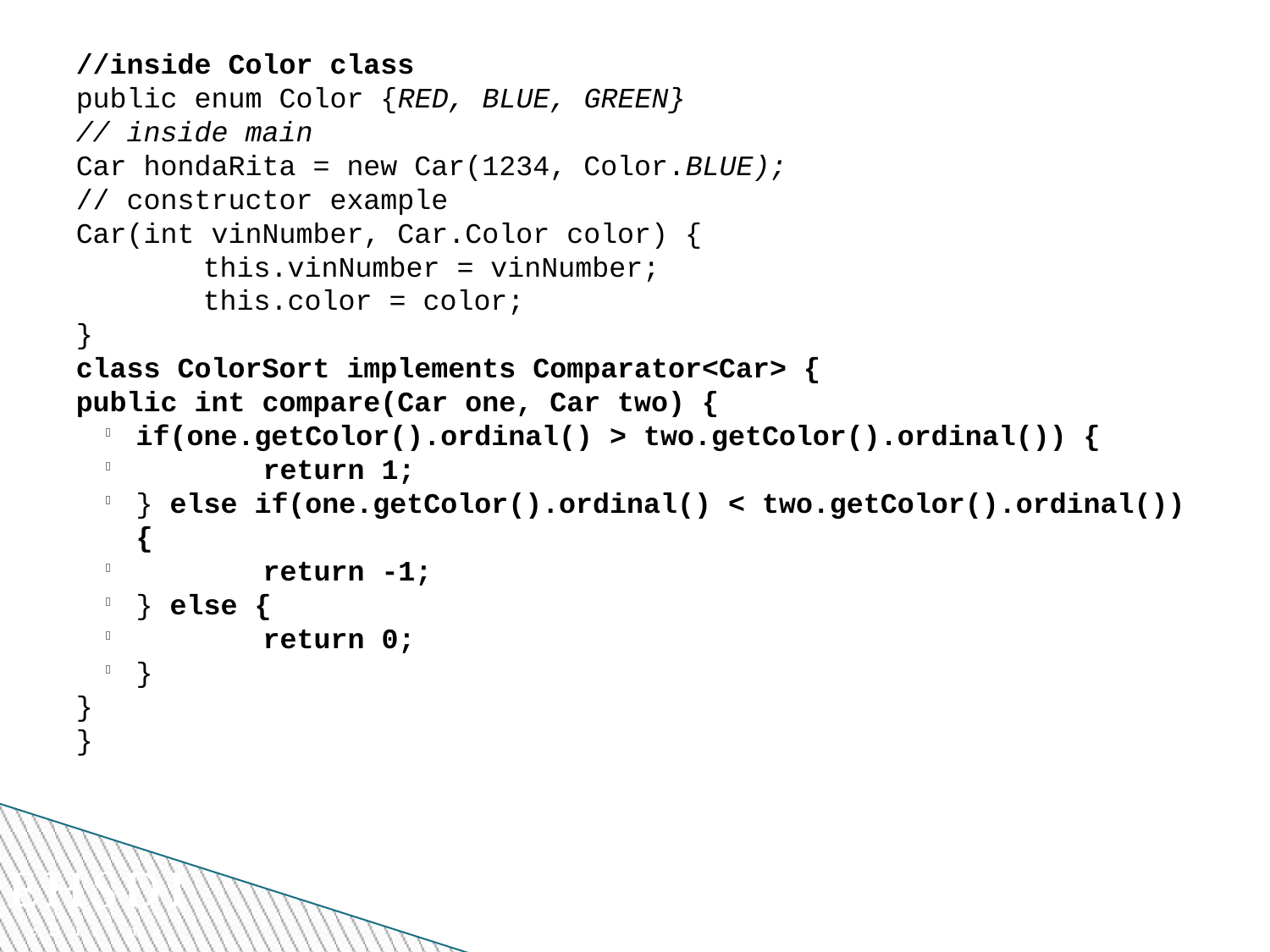

//inside Color class
public enum Color {RED, BLUE, GREEN}
// inside main
Car hondaRita = new Car(1234, Color.BLUE);
// constructor example
Car(int vinNumber, Car.Color color) {
	this.vinNumber = vinNumber;
	this.color = color;
}
class ColorSort implements Comparator<Car> {
public int compare(Car one, Car two) {
if(one.getColor().ordinal() > two.getColor().ordinal()) {
	return 1;
} else if(one.getColor().ordinal() < two.getColor().ordinal()) {
	return -1;
} else {
	return 0;
}
}
}